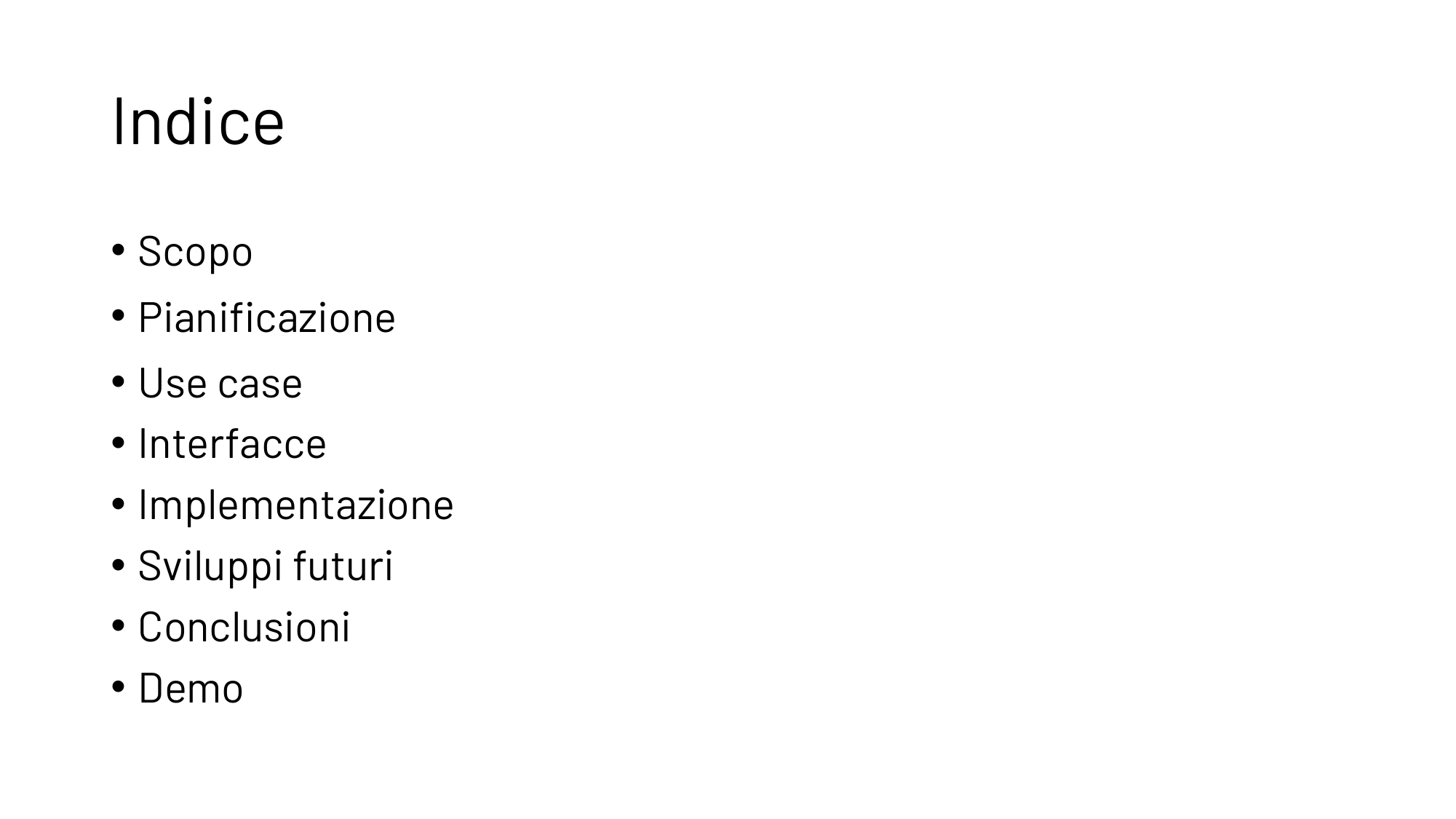

# Indice
Scopo
Pianificazione
Use case
Interfacce
Implementazione
Sviluppi futuri
Conclusioni
Demo